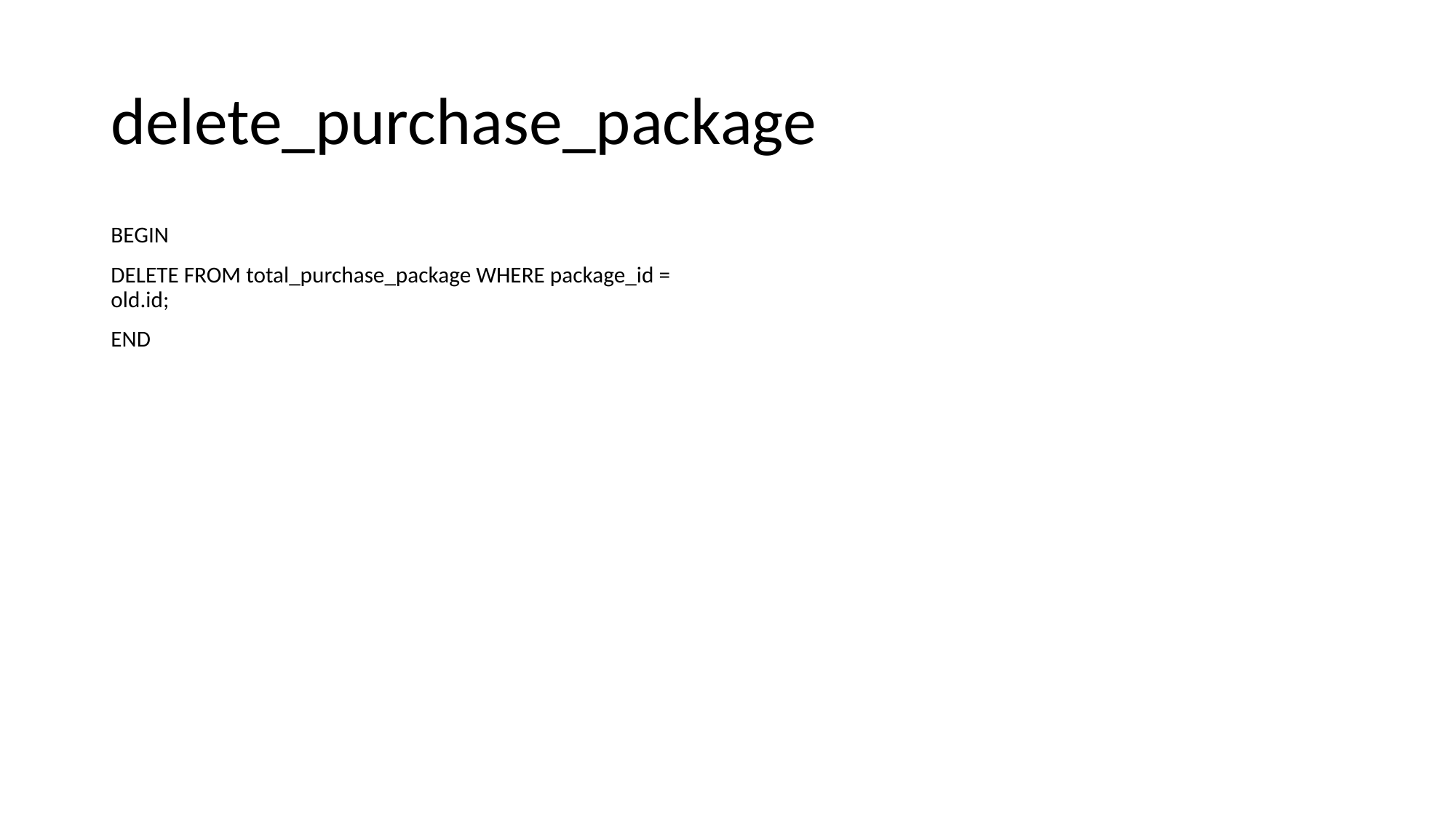

# delete_purchase_package
BEGIN
DELETE FROM total_purchase_package WHERE package_id = old.id;
END